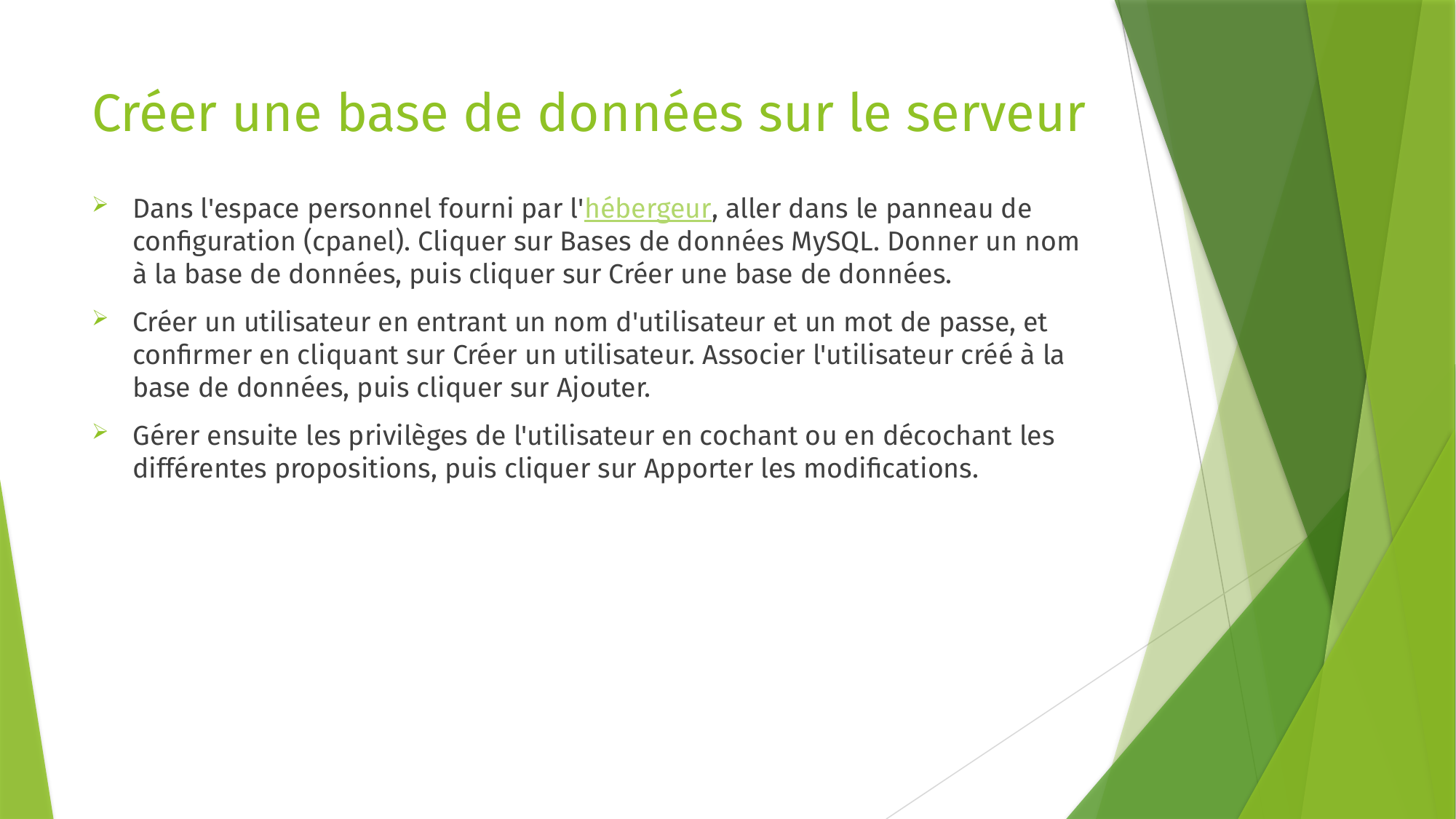

# Créer une base de données sur le serveur
Dans l'espace personnel fourni par l'hébergeur, aller dans le panneau de configuration (cpanel). Cliquer sur Bases de données MySQL. Donner un nom à la base de données, puis cliquer sur Créer une base de données.
Créer un utilisateur en entrant un nom d'utilisateur et un mot de passe, et confirmer en cliquant sur Créer un utilisateur. Associer l'utilisateur créé à la base de données, puis cliquer sur Ajouter.
Gérer ensuite les privilèges de l'utilisateur en cochant ou en décochant les différentes propositions, puis cliquer sur Apporter les modifications.